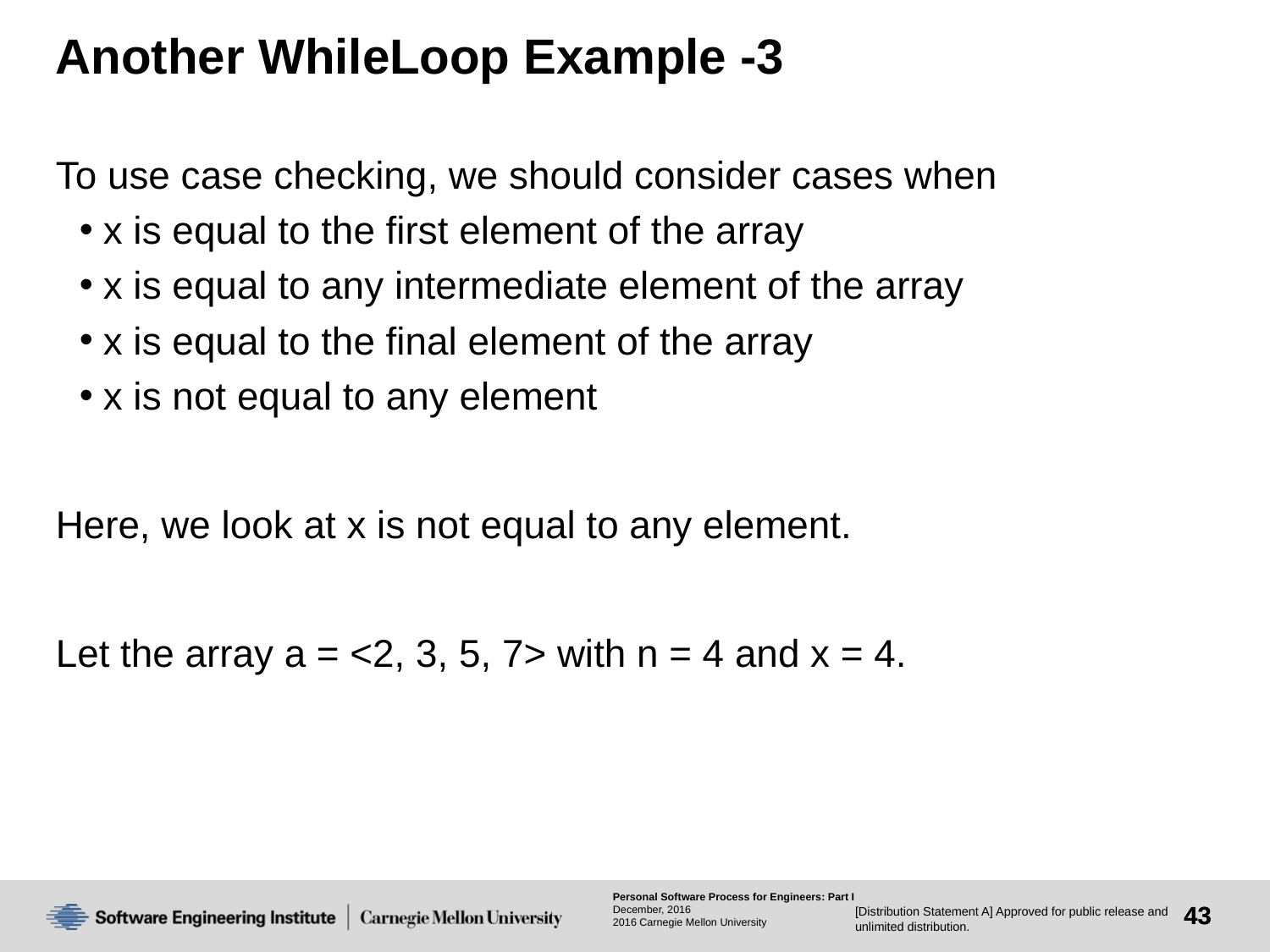

# Another WhileLoop Example -3
To use case checking, we should consider cases when
x is equal to the first element of the array
x is equal to any intermediate element of the array
x is equal to the final element of the array
x is not equal to any element

Here, we look at x is not equal to any element.

Let the array a = <2, 3, 5, 7> with n = 4 and x = 4.